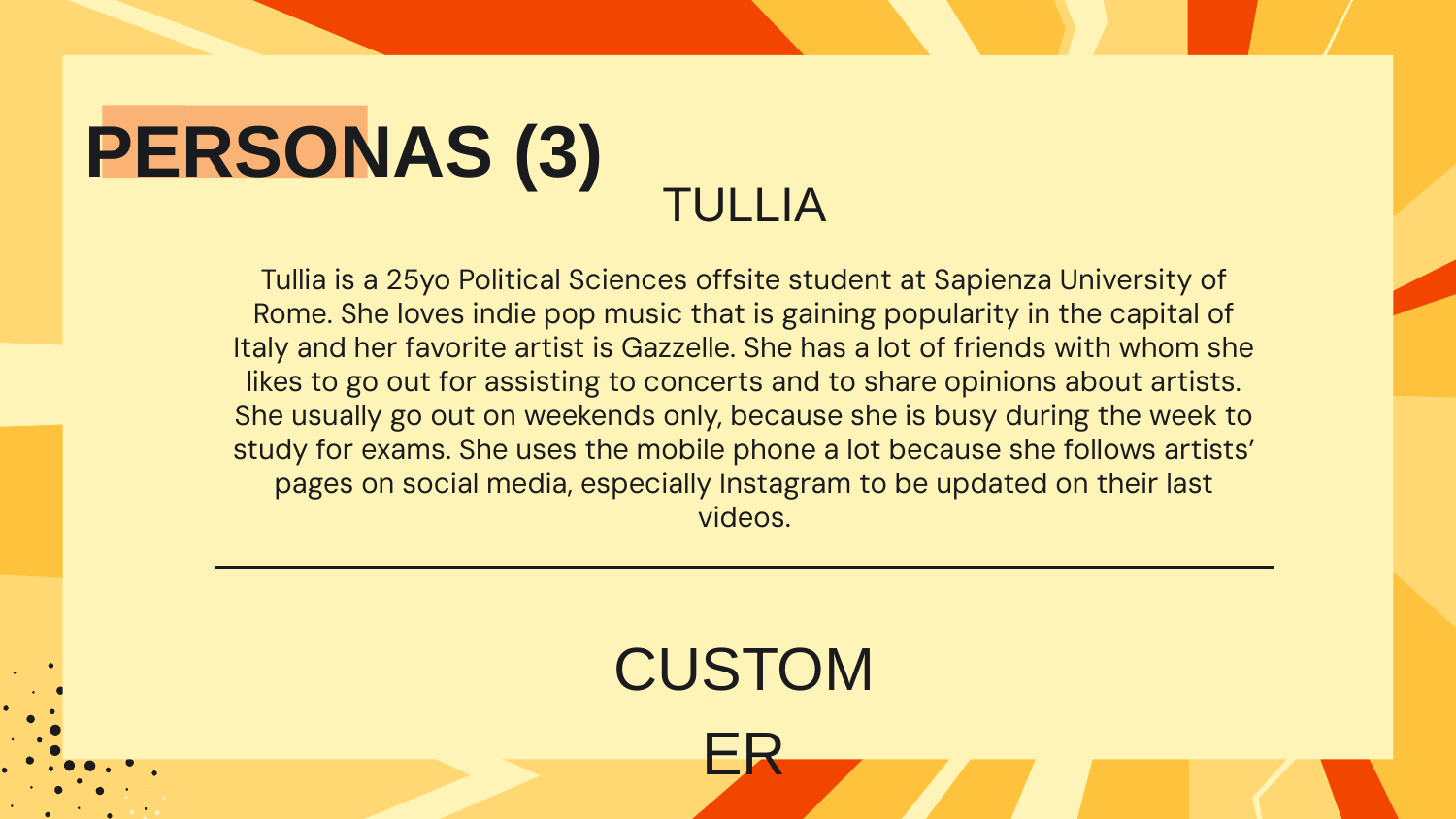

# PERSONAS (3)

TULLIA
Tullia is a 25yo Political Sciences offsite student at Sapienza University of Rome. She loves indie pop music that is gaining popularity in the capital of Italy and her favorite artist is Gazzelle. She has a lot of friends with whom she likes to go out for assisting to concerts and to share opinions about artists. She usually go out on weekends only, because she is busy during the week to study for exams. She uses the mobile phone a lot because she follows artists’ pages on social media, especially Instagram to be updated on their last videos.
CUSTOMER